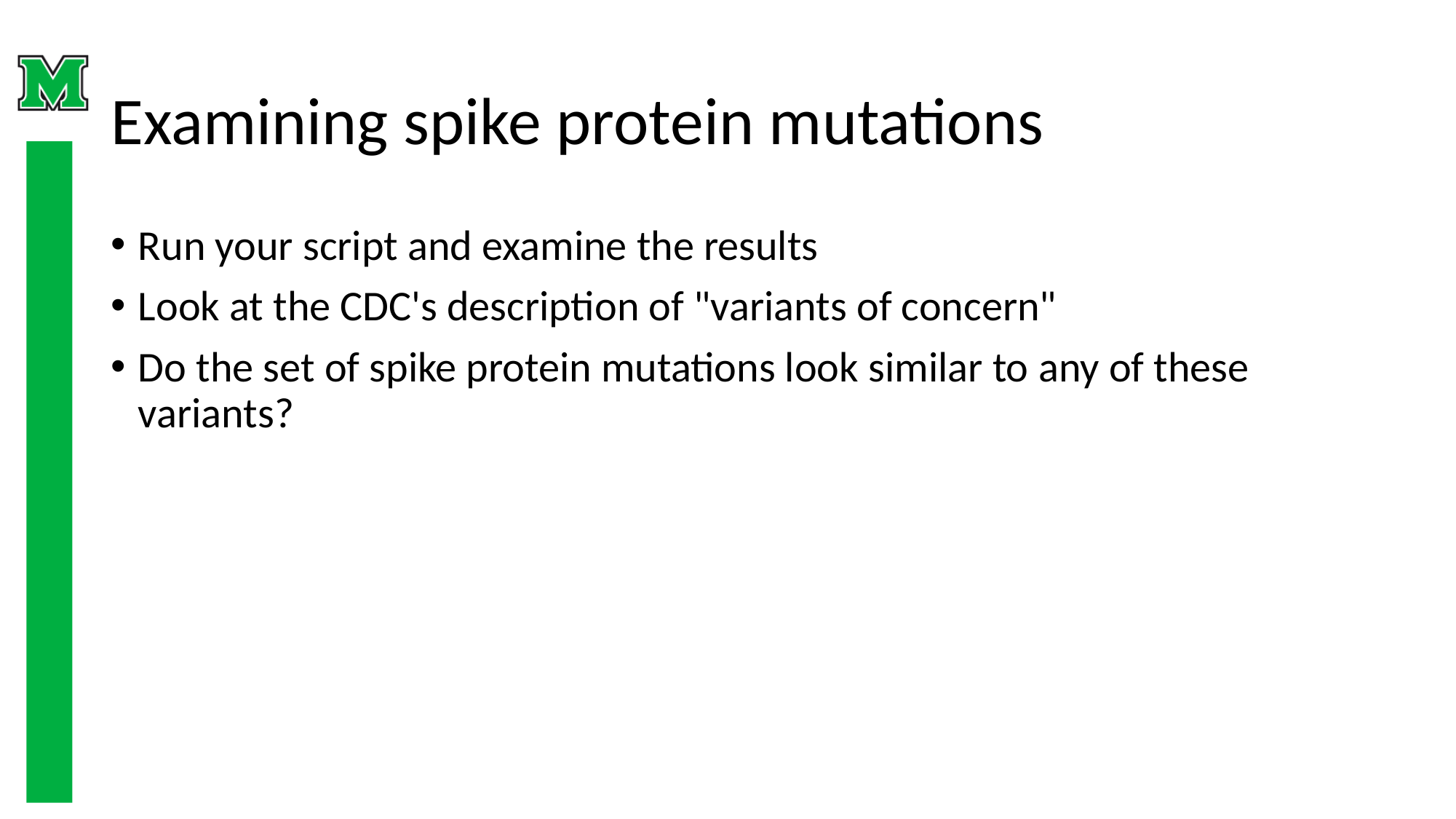

# Examining spike protein mutations
Run your script and examine the results
Look at the CDC's description of "variants of concern"
Do the set of spike protein mutations look similar to any of these variants?